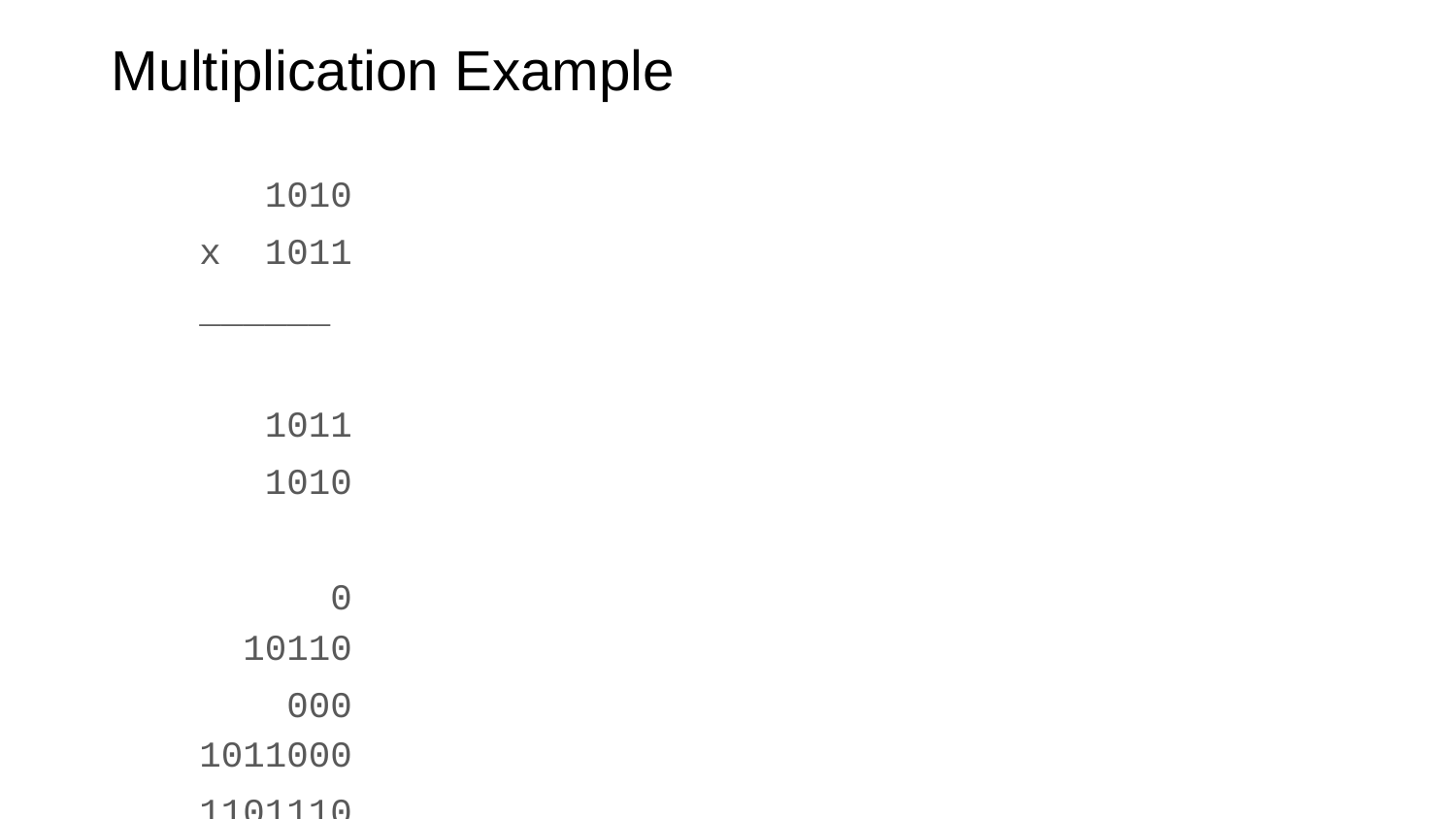

# Multiplication Example
   1010
x  1011
______

   1011
   1010

      0
  10110
    000
1011000
1101110